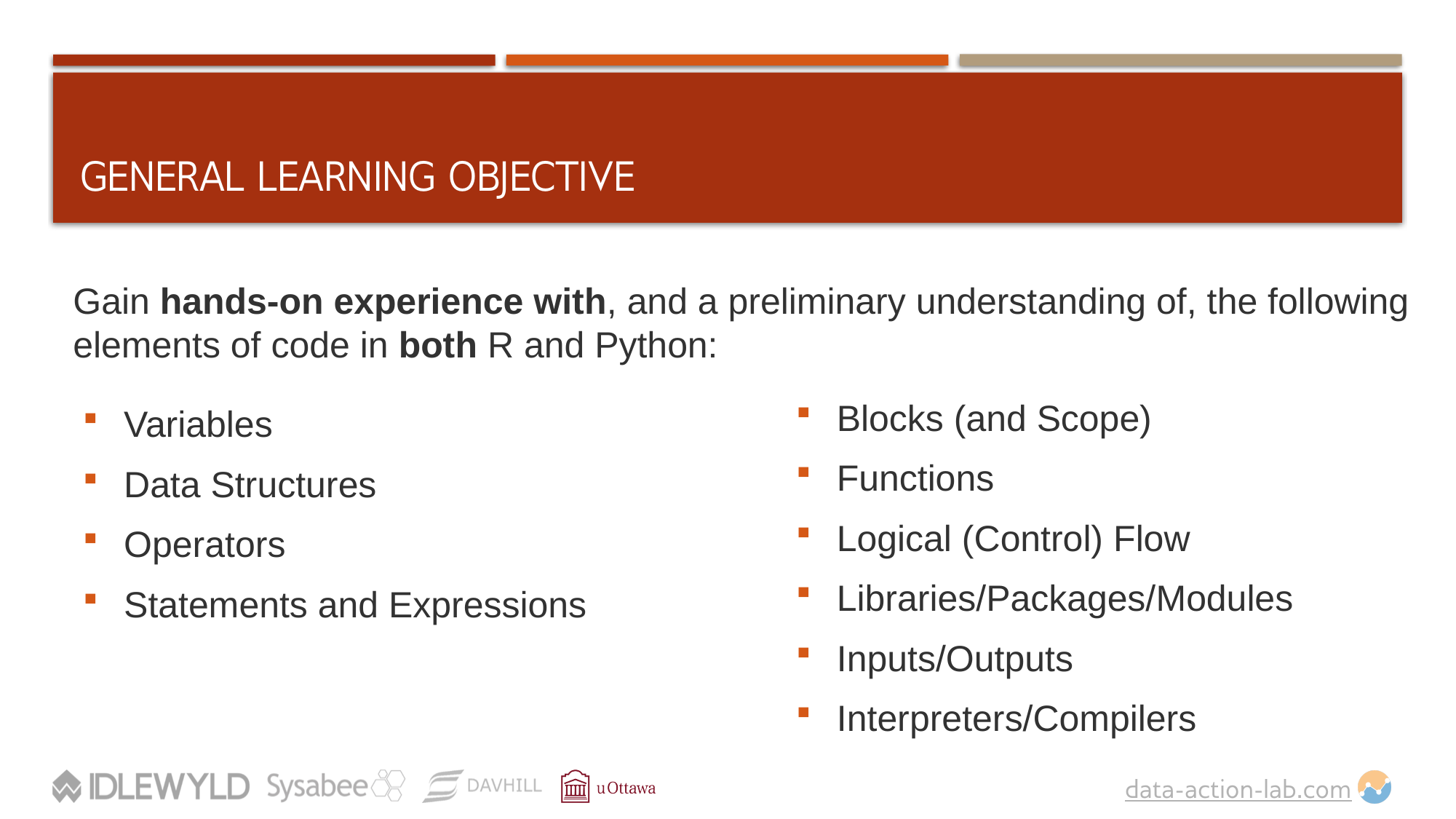

# General Learning Objective
Gain hands-on experience with, and a preliminary understanding of, the following elements of code in both R and Python:
Blocks (and Scope)
Functions
Logical (Control) Flow
Libraries/Packages/Modules
Inputs/Outputs
Interpreters/Compilers
Variables
Data Structures
Operators
Statements and Expressions